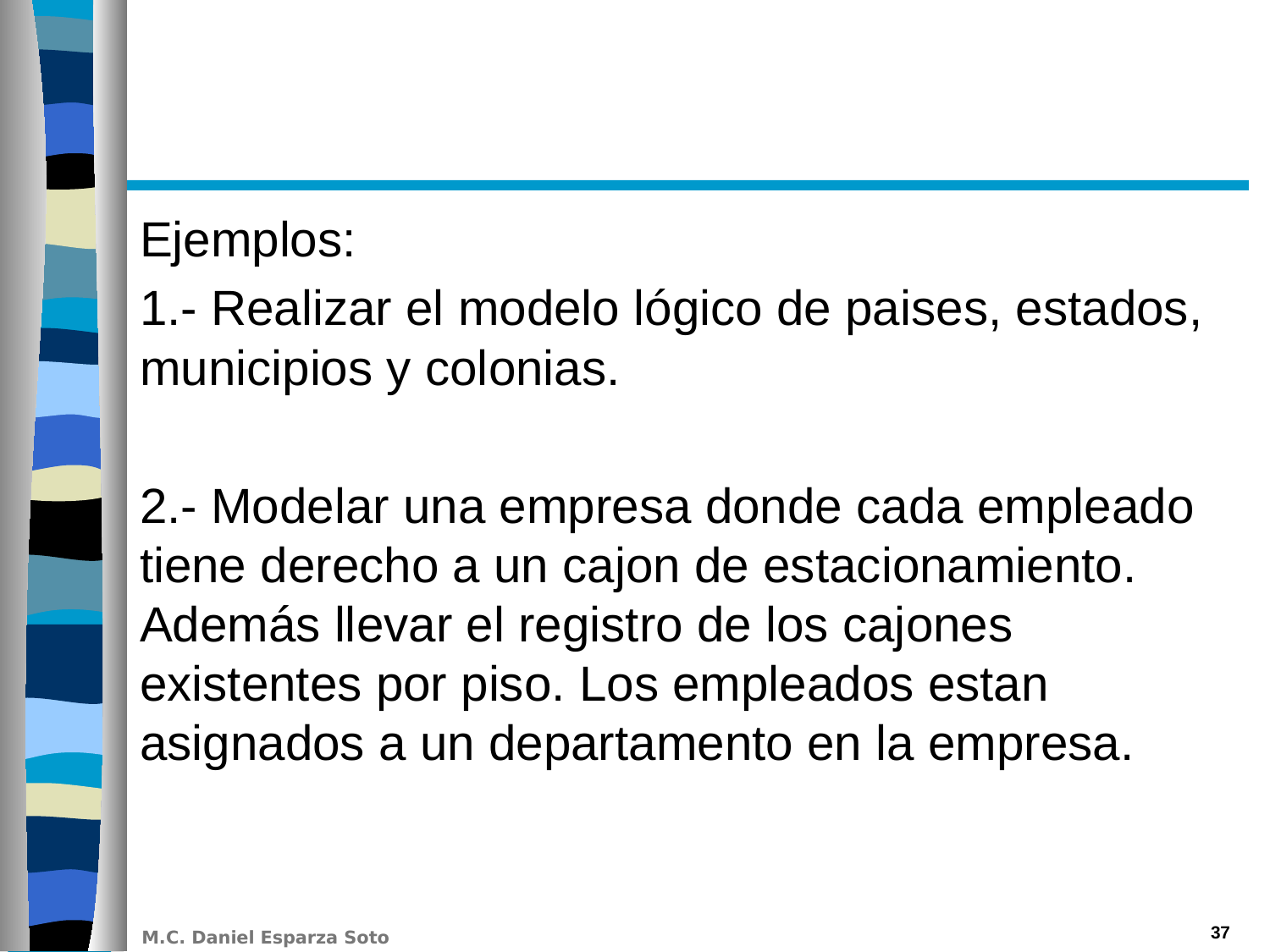

#
Ejemplos:
1.- Realizar el modelo lógico de paises, estados, municipios y colonias.

2.- Modelar una empresa donde cada empleado tiene derecho a un cajon de estacionamiento. Además llevar el registro de los cajones existentes por piso. Los empleados estan asignados a un departamento en la empresa.
37